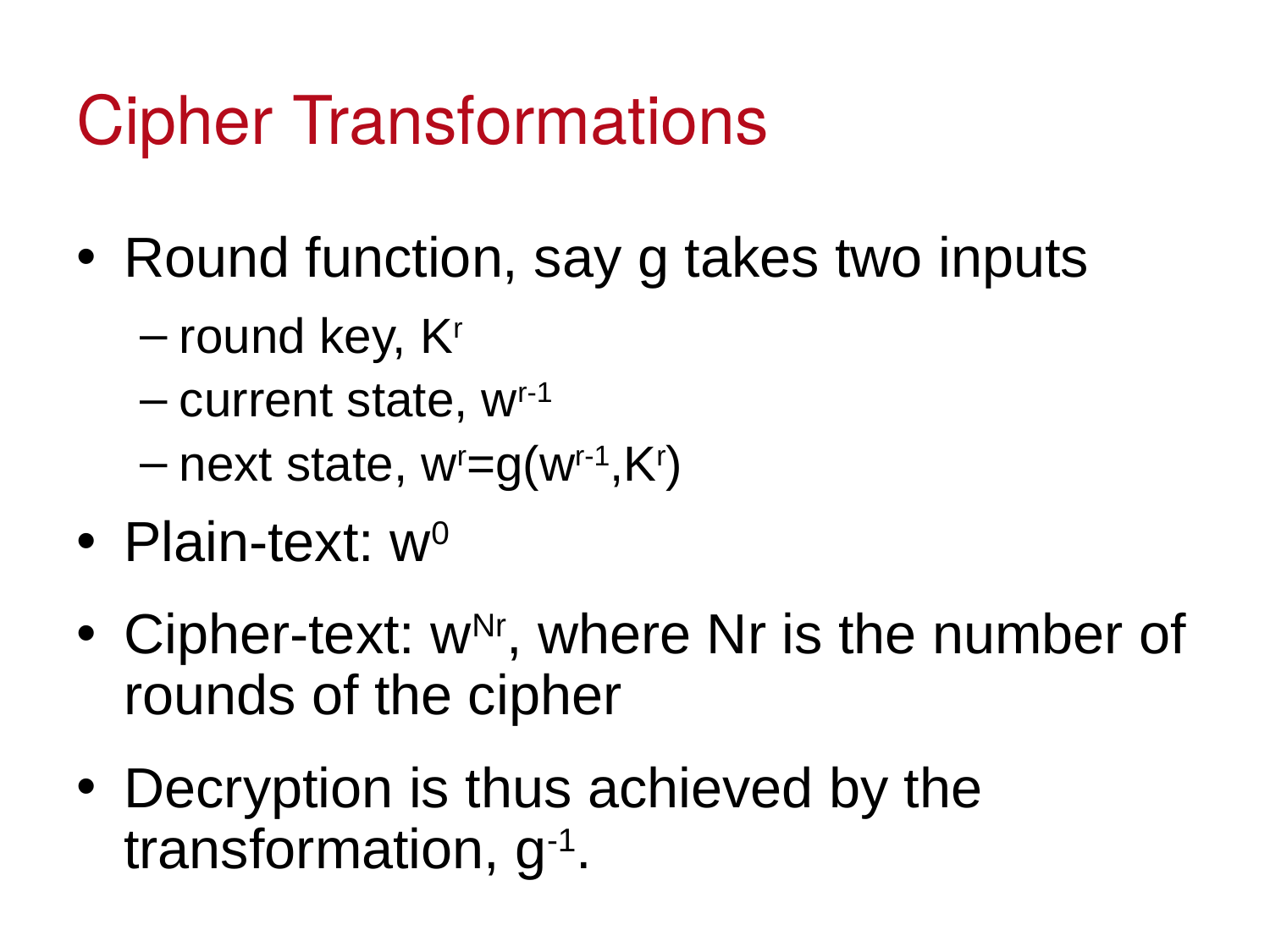

# Cipher Transformations
Round function, say g takes two inputs
round key, Kr
current state, wr-1
next state, wr=g(wr-1,Kr)
Plain-text: w0
Cipher-text: wNr, where Nr is the number of rounds of the cipher
Decryption is thus achieved by the transformation, g-1.